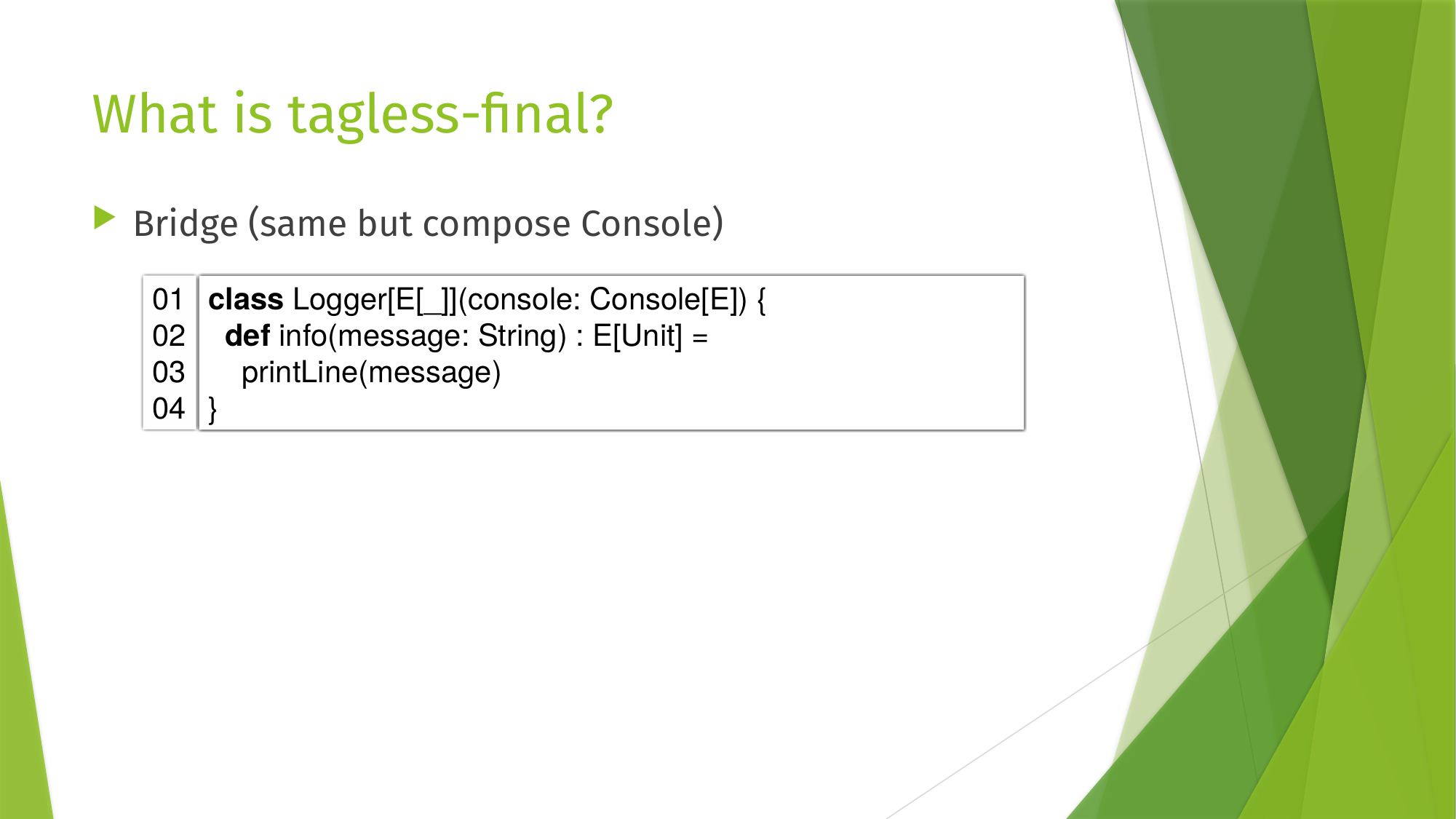

# What is tagless-final?
Bridge (same but compose Console)

class Logger[E[_]](console: Console[E]) {
  def info(message: String) : E[Unit] =
    printLine(message)
}
01
02
03
04